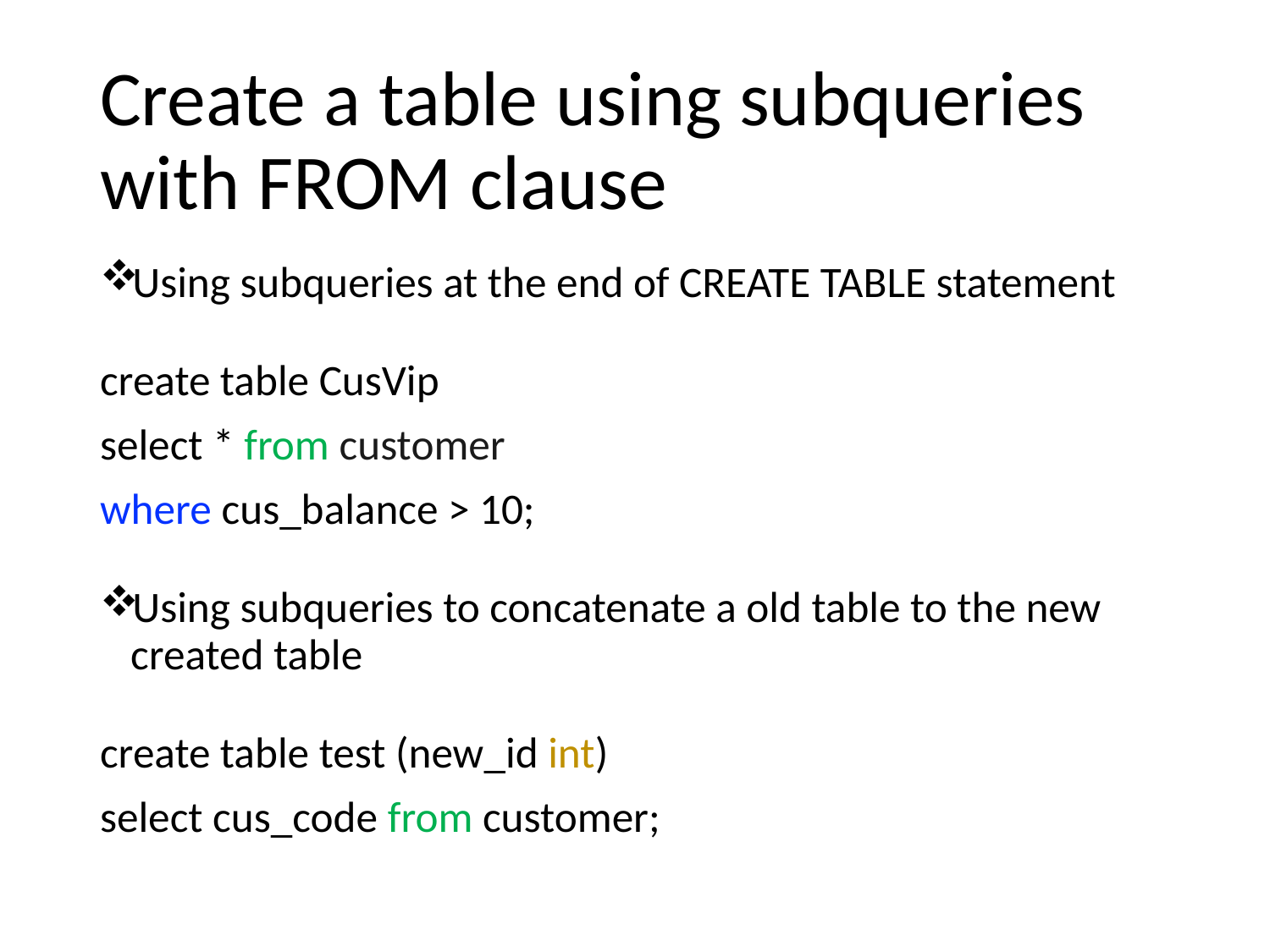

# Create a table using subqueries with FROM clause
Using subqueries at the end of CREATE TABLE statement

create table CusVip
select * from customer
where cus_balance > 10;

Using subqueries to concatenate a old table to the new created table

create table test (new_id int)
select cus_code from customer;